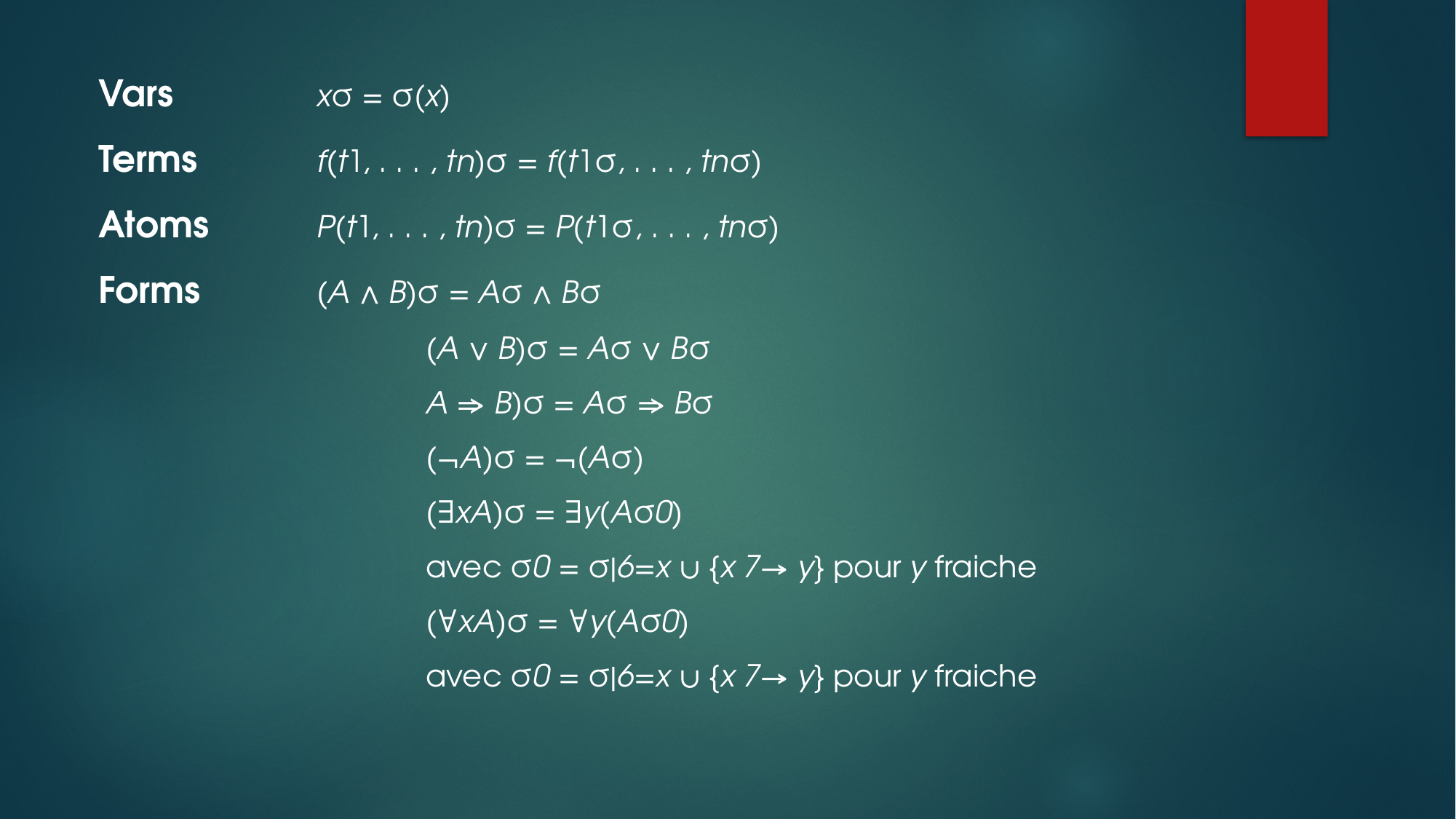

Vars 		xσ = σ(x)
Terms 		f(t1, . . . , tn)σ = f(t1σ, . . . , tnσ)
Atoms 	P(t1, . . . , tn)σ = P(t1σ, . . . , tnσ)
Forms 	(A ∧ B)σ = Aσ ∧ Bσ
			(A ∨ B)σ = Aσ ∨ Bσ
			A ⇒ B)σ = Aσ ⇒ Bσ
			(¬A)σ = ¬(Aσ)
			(∃xA)σ = ∃y(Aσ0)
			avec σ0 = σ|6=x ∪ {x 7→ y} pour y fraiche
			(∀xA)σ = ∀y(Aσ0)
			avec σ0 = σ|6=x ∪ {x 7→ y} pour y fraiche